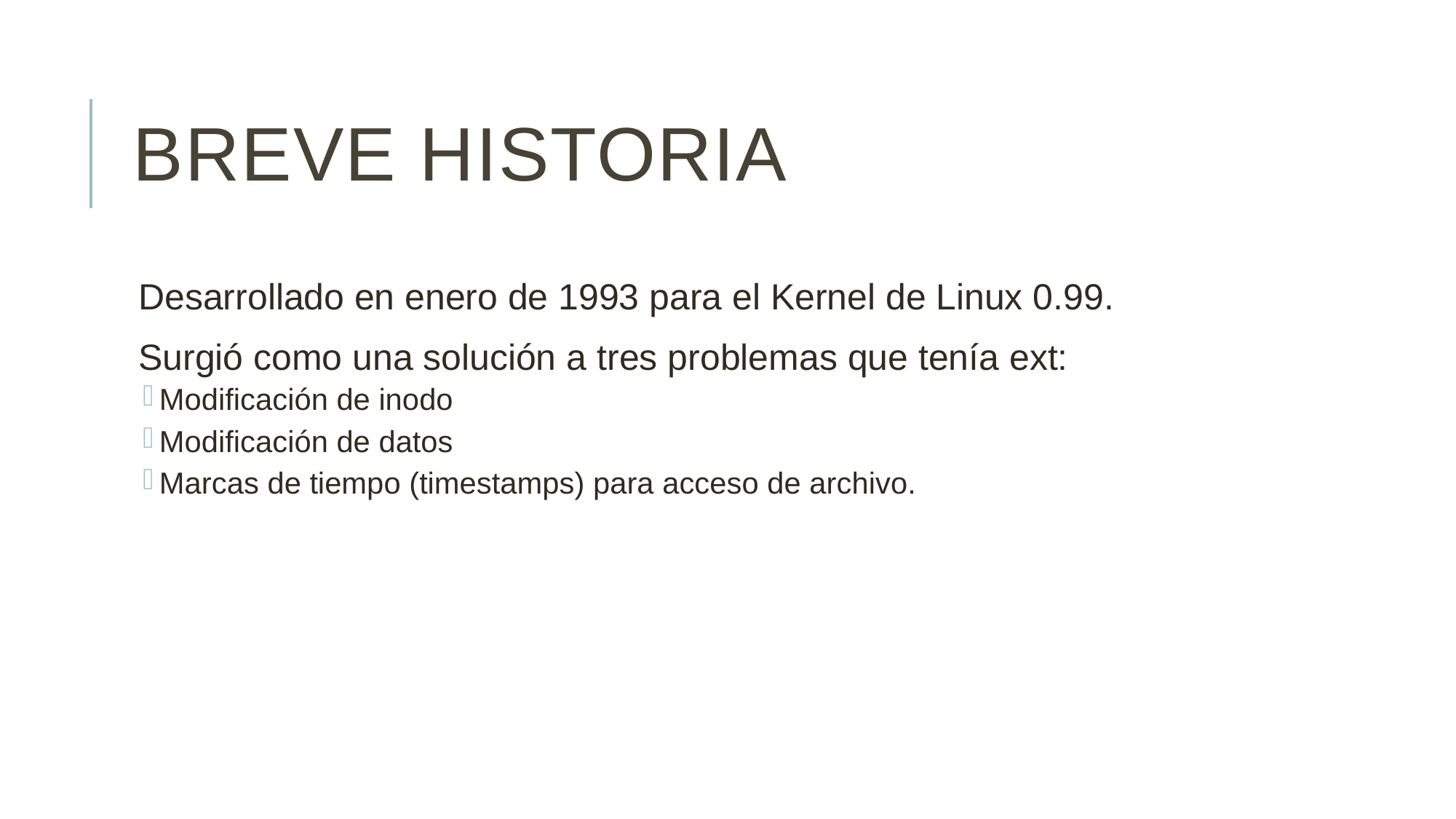

# Breve Historia
Desarrollado en enero de 1993 para el Kernel de Linux 0.99.
Surgió como una solución a tres problemas que tenía ext:
Modificación de inodo
Modificación de datos
Marcas de tiempo (timestamps) para acceso de archivo.